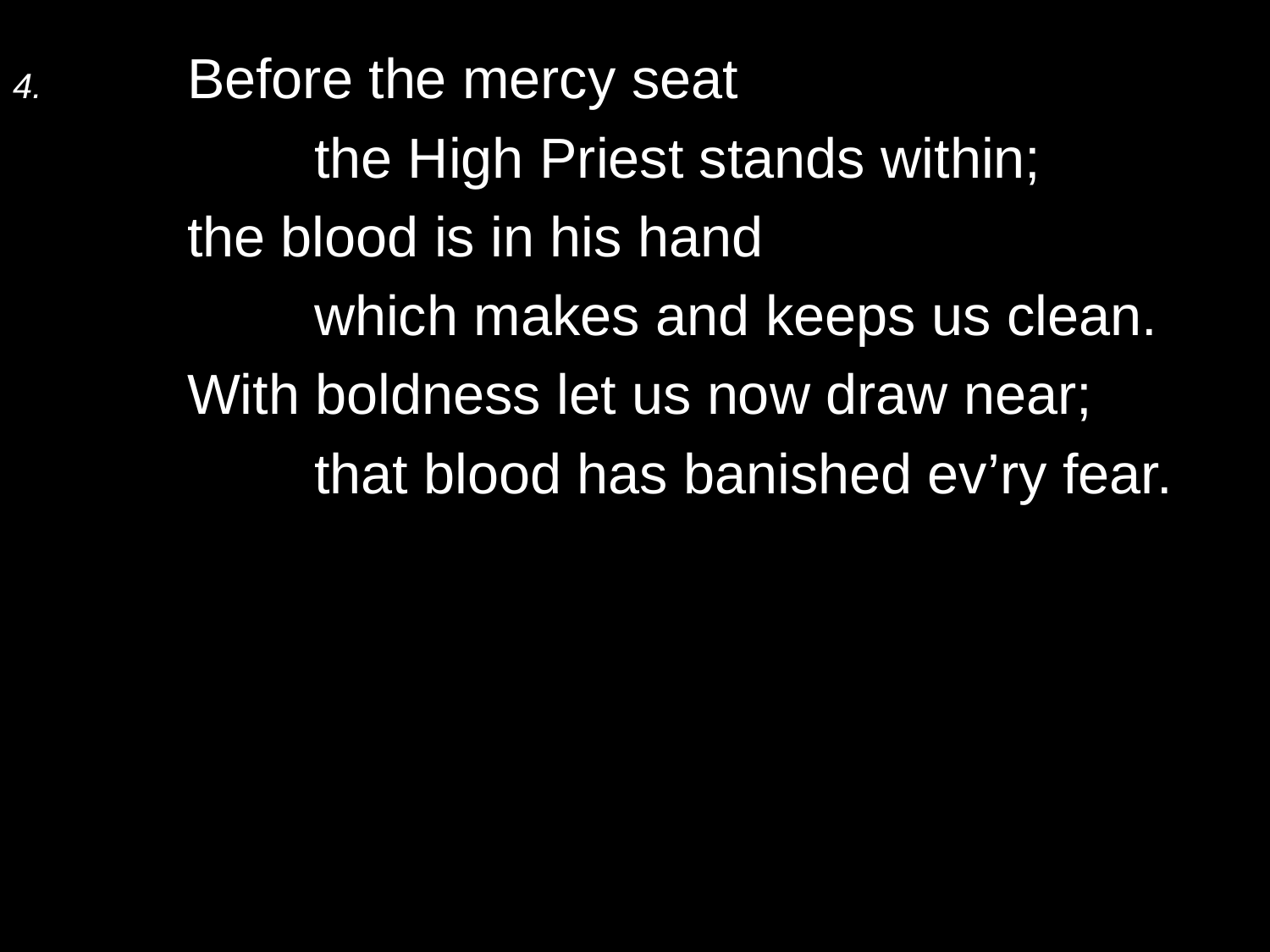

4.	Before the mercy seat
		the High Priest stands within;
	the blood is in his hand
		which makes and keeps us clean.
	With boldness let us now draw near;
		that blood has banished ev’ry fear.